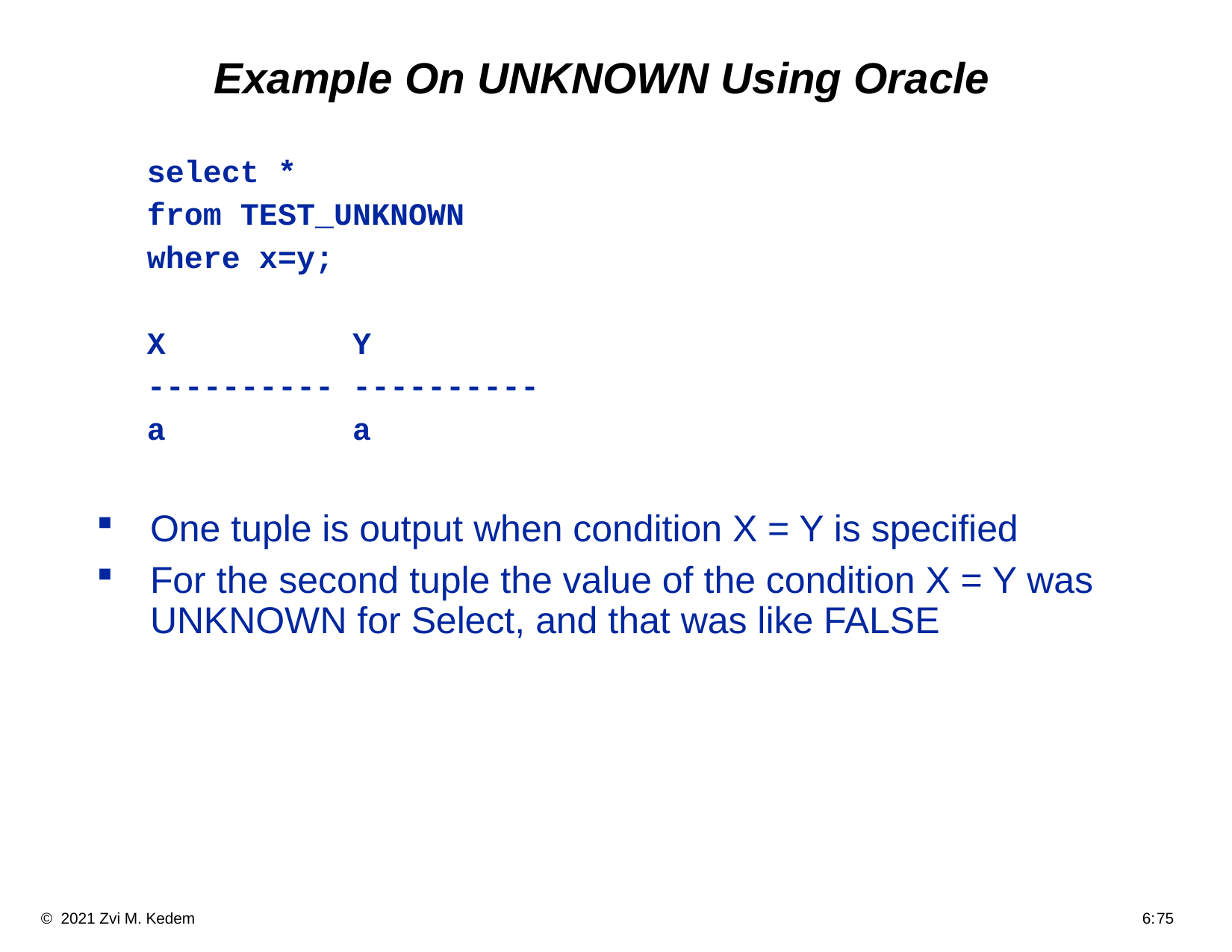

# Example On UNKNOWN Using Oracle
select *
from TEST_UNKNOWN
where x=y;

X          Y
---------- ----------
a          a

One tuple is output when condition X = Y is specified
For the second tuple the value of the condition X = Y was UNKNOWN for Select, and that was like FALSE